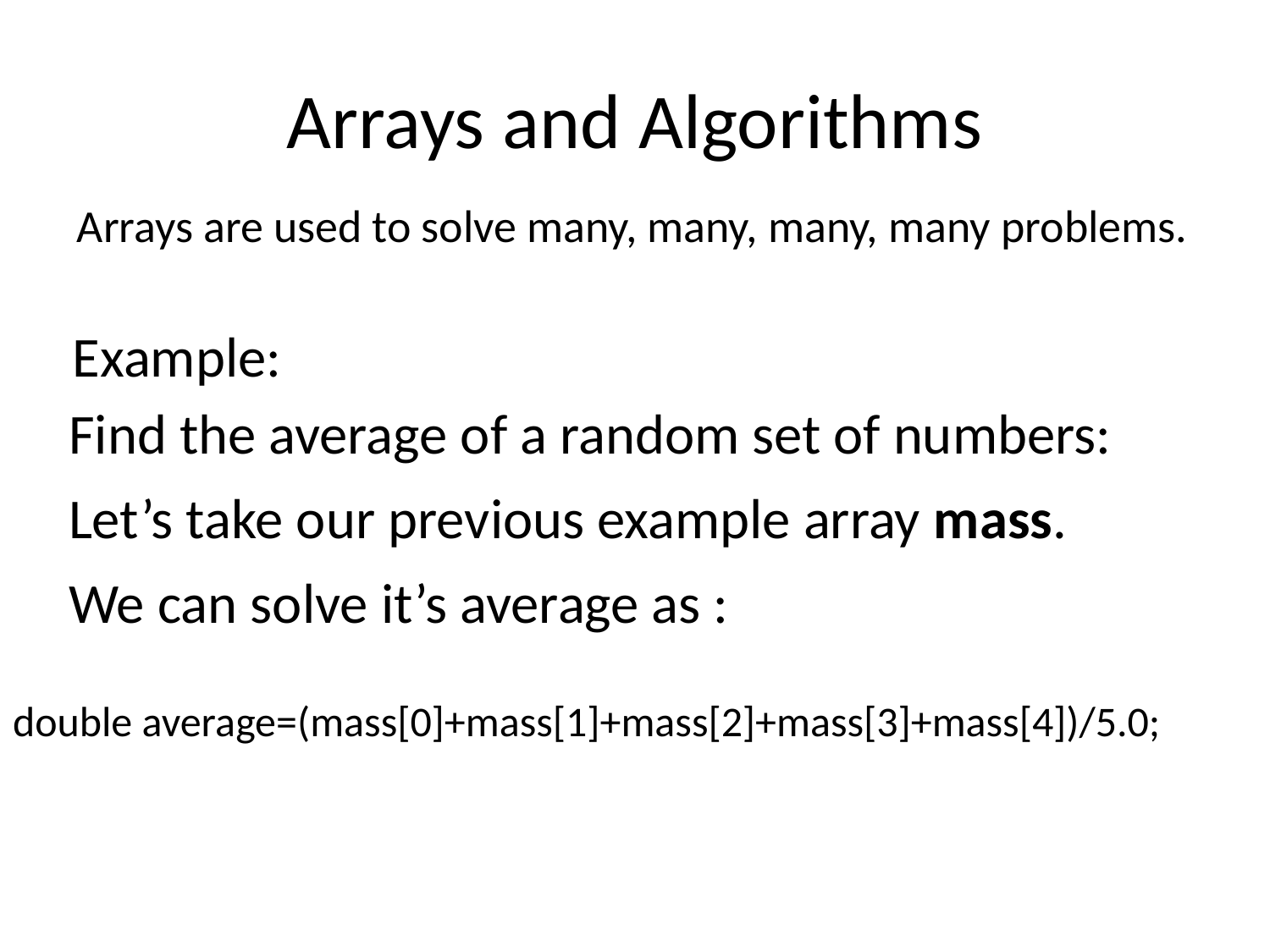

# Arrays and Algorithms
Arrays are used to solve many, many, many, many problems.
Example:
Find the average of a random set of numbers:
Let’s take our previous example array mass.
We can solve it’s average as :
double average=(mass[0]+mass[1]+mass[2]+mass[3]+mass[4])/5.0;